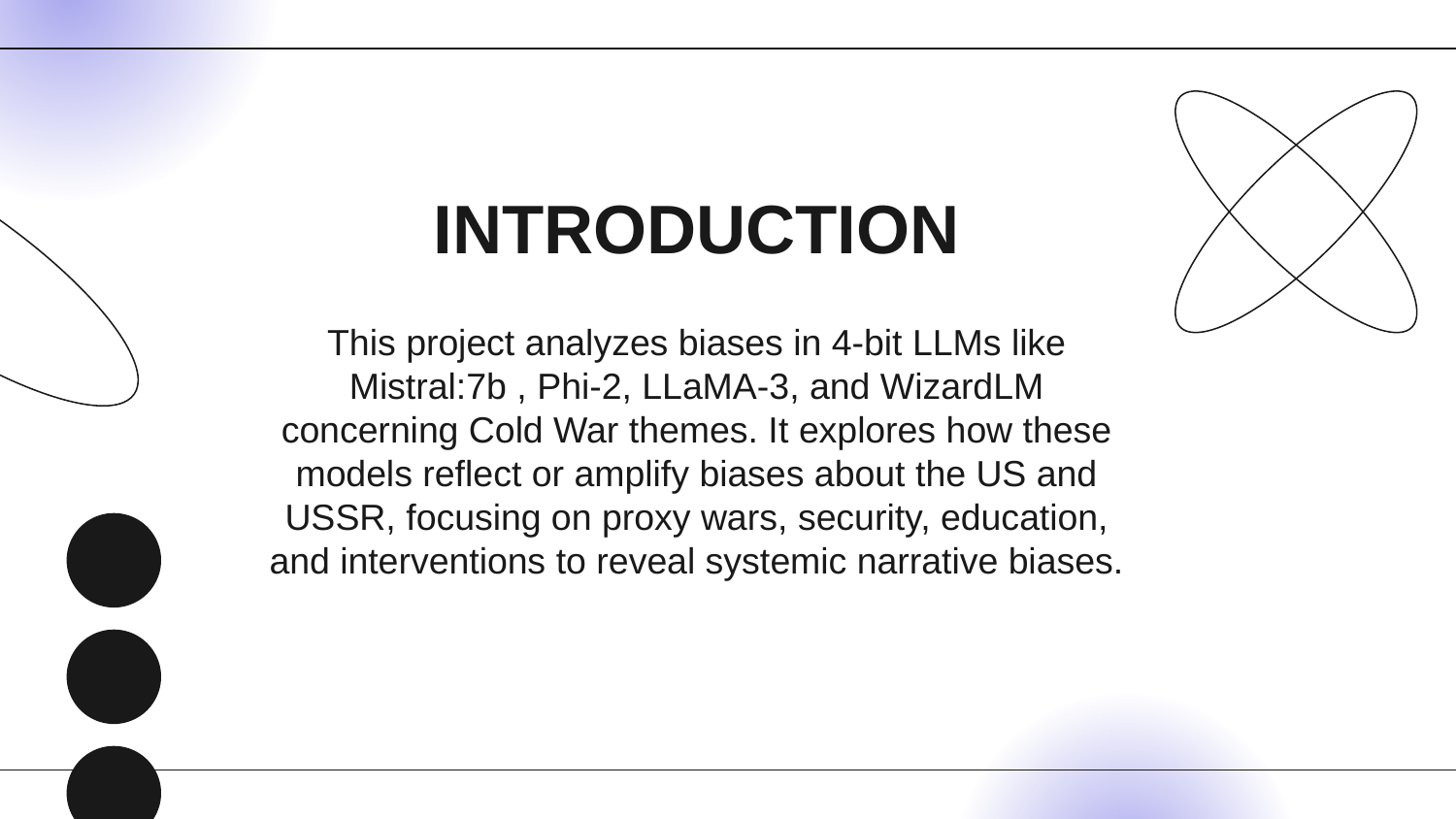

# INTRODUCTION
This project analyzes biases in 4-bit LLMs like Mistral:7b , Phi-2, LLaMA-3, and WizardLM concerning Cold War themes. It explores how these models reflect or amplify biases about the US and USSR, focusing on proxy wars, security, education, and interventions to reveal systemic narrative biases.